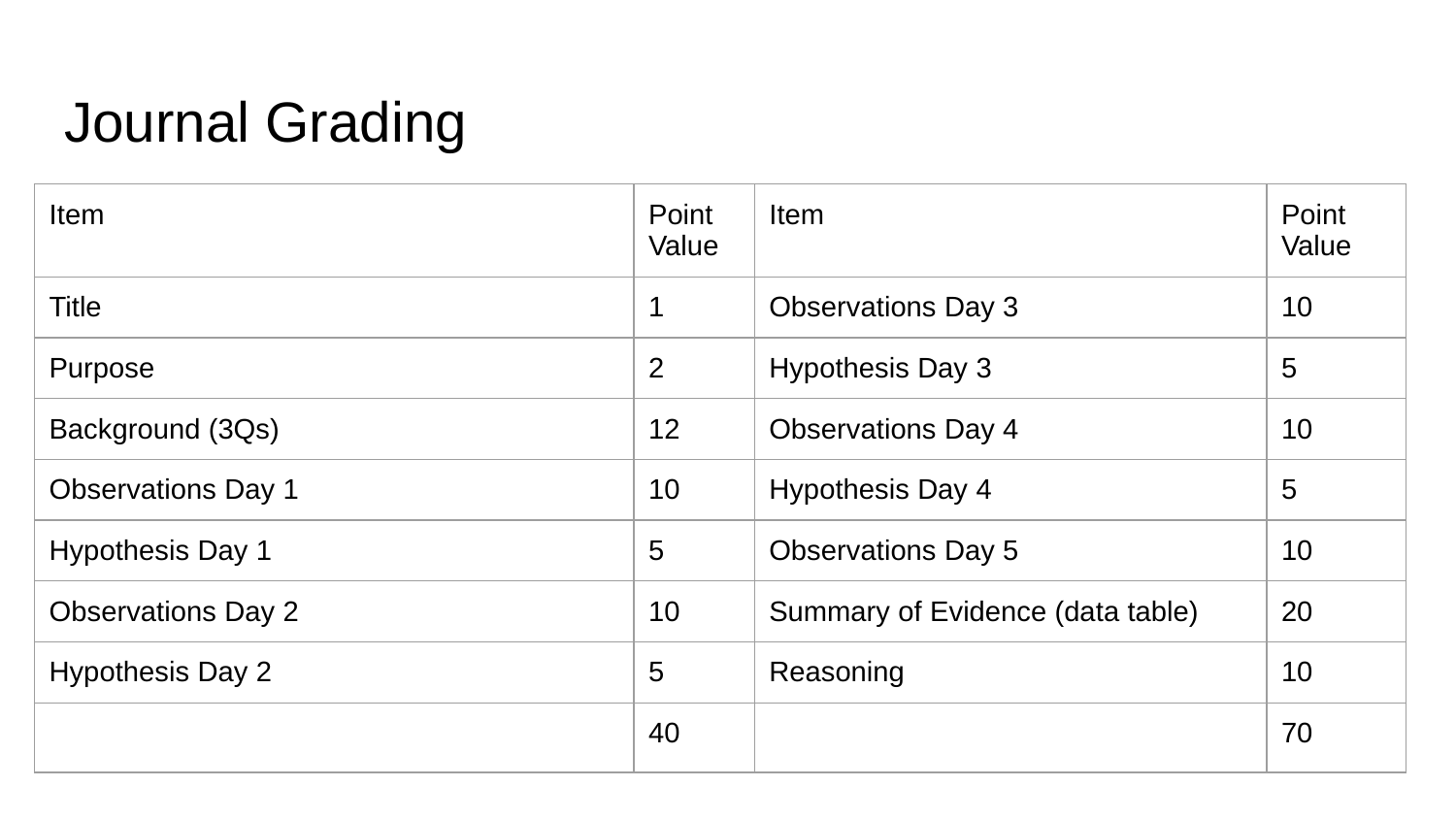

# Journal Grading
| Item | Point Value | Item | Point Value |
| --- | --- | --- | --- |
| Title | 1 | Observations Day 3 | 10 |
| Purpose | 2 | Hypothesis Day 3 | 5 |
| Background (3Qs) | 12 | Observations Day 4 | 10 |
| Observations Day 1 | 10 | Hypothesis Day 4 | 5 |
| Hypothesis Day 1 | 5 | Observations Day 5 | 10 |
| Observations Day 2 | 10 | Summary of Evidence (data table) | 20 |
| Hypothesis Day 2 | 5 | Reasoning | 10 |
|  | 40 |  | 70 |